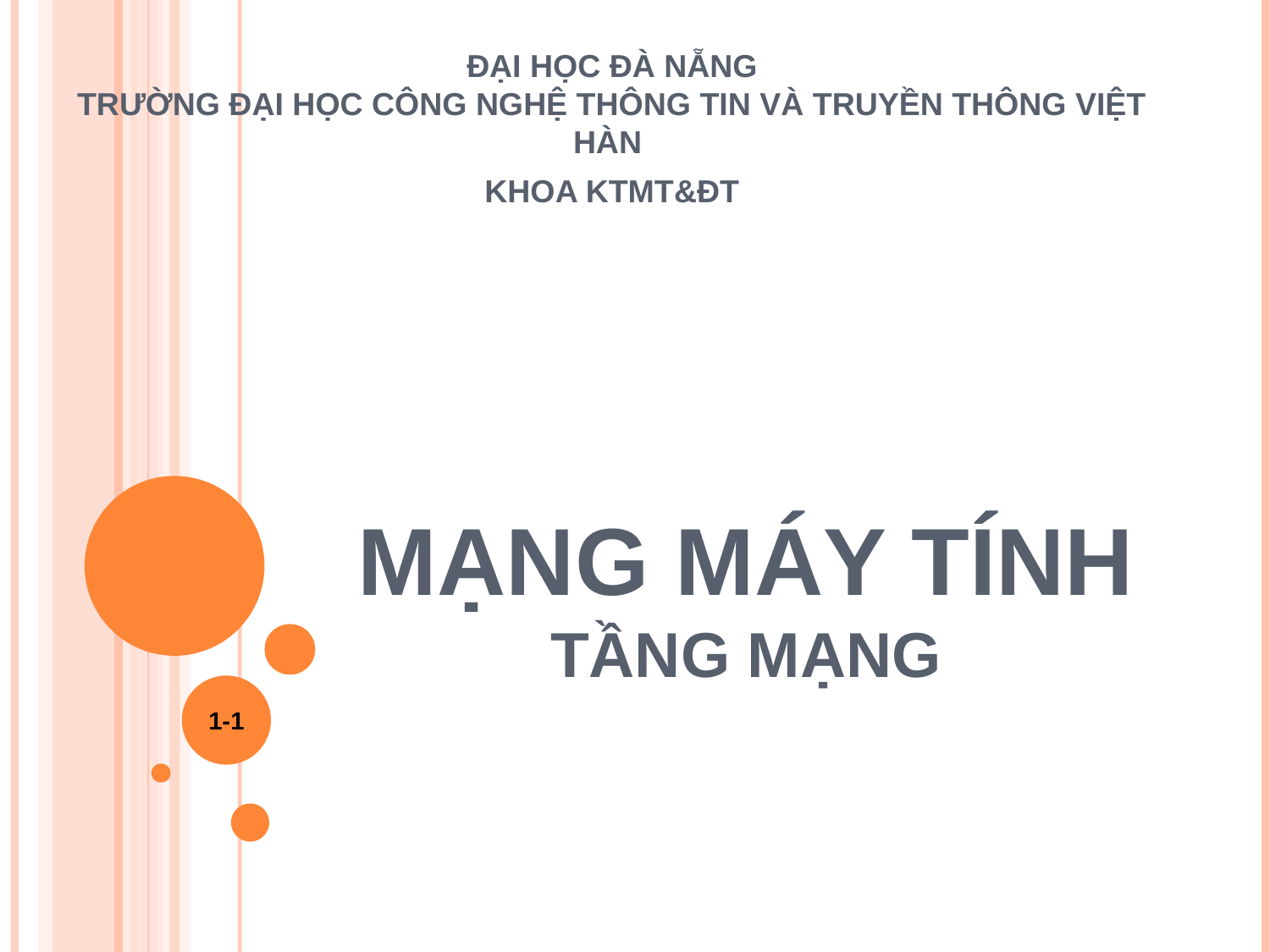

ĐẠI HỌC ĐÀ NẴNG
TRƯỜNG ĐẠI HỌC CÔNG NGHỆ THÔNG TIN VÀ TRUYỀN THÔNG VIỆT HÀN
KHOA KTMT&ĐT
# Mạng máy tính Tầng mạng
1-1